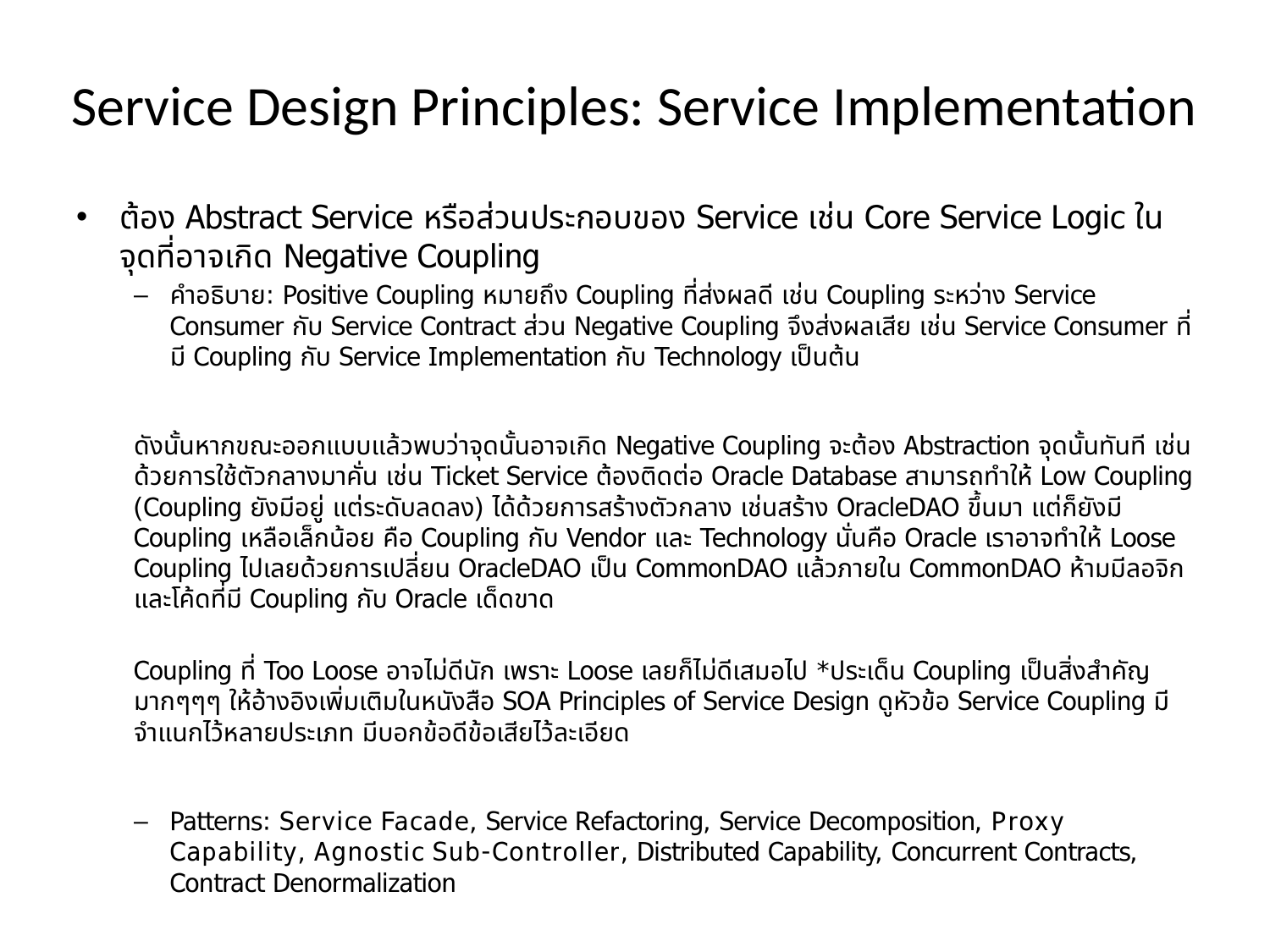

# Service Design Principles: Service Implementation
ต้อง Abstract Service หรือส่วนประกอบของ Service เช่น Core Service Logic ในจุดที่อาจเกิด Negative Coupling
คำอธิบาย: Positive Coupling หมายถึง Coupling ที่ส่งผลดี เช่น Coupling ระหว่าง Service Consumer กับ Service Contract ส่วน Negative Coupling จึงส่งผลเสีย เช่น Service Consumer ที่มี Coupling กับ Service Implementation กับ Technology เป็นต้น

	ดังนั้นหากขณะออกแบบแล้วพบว่าจุดนั้นอาจเกิด Negative Coupling จะต้อง Abstraction จุดนั้นทันที เช่น ด้วยการใช้ตัวกลางมาคั่น เช่น Ticket Service ต้องติดต่อ Oracle Database สามารถทำให้ Low Coupling (Coupling ยังมีอยู่ แต่ระดับลดลง) ได้ด้วยการสร้างตัวกลาง เช่นสร้าง OracleDAO ขึ้นมา แต่ก็ยังมี Coupling เหลือเล็กน้อย คือ Coupling กับ Vendor และ Technology นั่นคือ Oracle เราอาจทำให้ Loose Coupling ไปเลยด้วยการเปลี่ยน OracleDAO เป็น CommonDAO แล้วภายใน CommonDAO ห้ามมีลอจิกและโค้ดที่มี Coupling กับ Oracle เด็ดขาด

	Coupling ที่ Too Loose อาจไม่ดีนัก เพราะ Loose เลยก็ไม่ดีเสมอไป *ประเด็น Coupling เป็นสิ่งสำคัญมากๆๆๆ ให้อ้างอิงเพิ่มเติมในหนังสือ SOA Principles of Service Design ดูหัวข้อ Service Coupling มีจำแนกไว้หลายประเภท มีบอกข้อดีข้อเสียไว้ละเอียด

Patterns: Service Facade, Service Refactoring, Service Decomposition, Proxy Capability, Agnostic Sub-Controller, Distributed Capability, Concurrent Contracts, Contract Denormalization